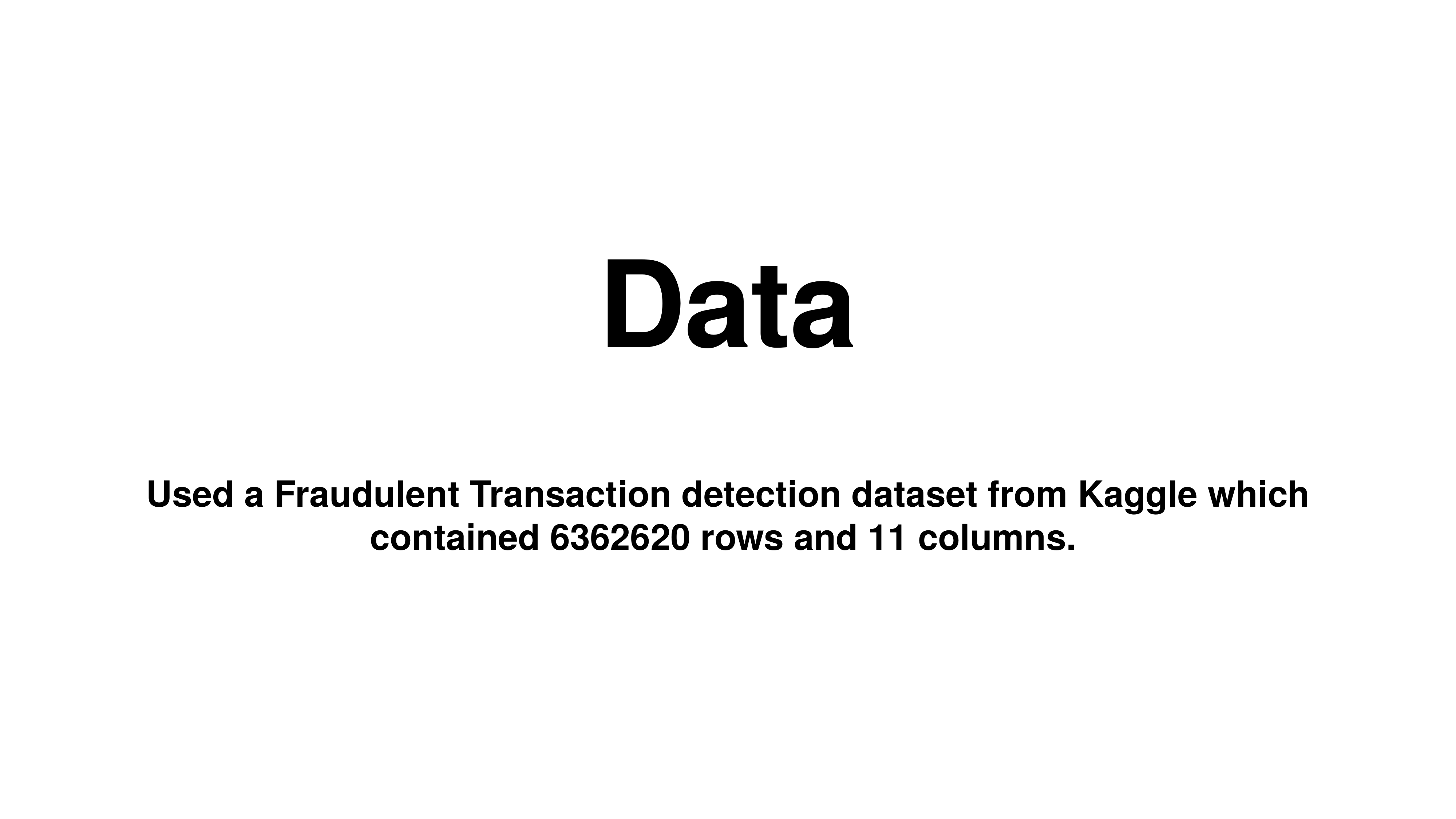

Data
Used a Fraudulent Transaction detection dataset from Kaggle which contained 6362620 rows and 11 columns.